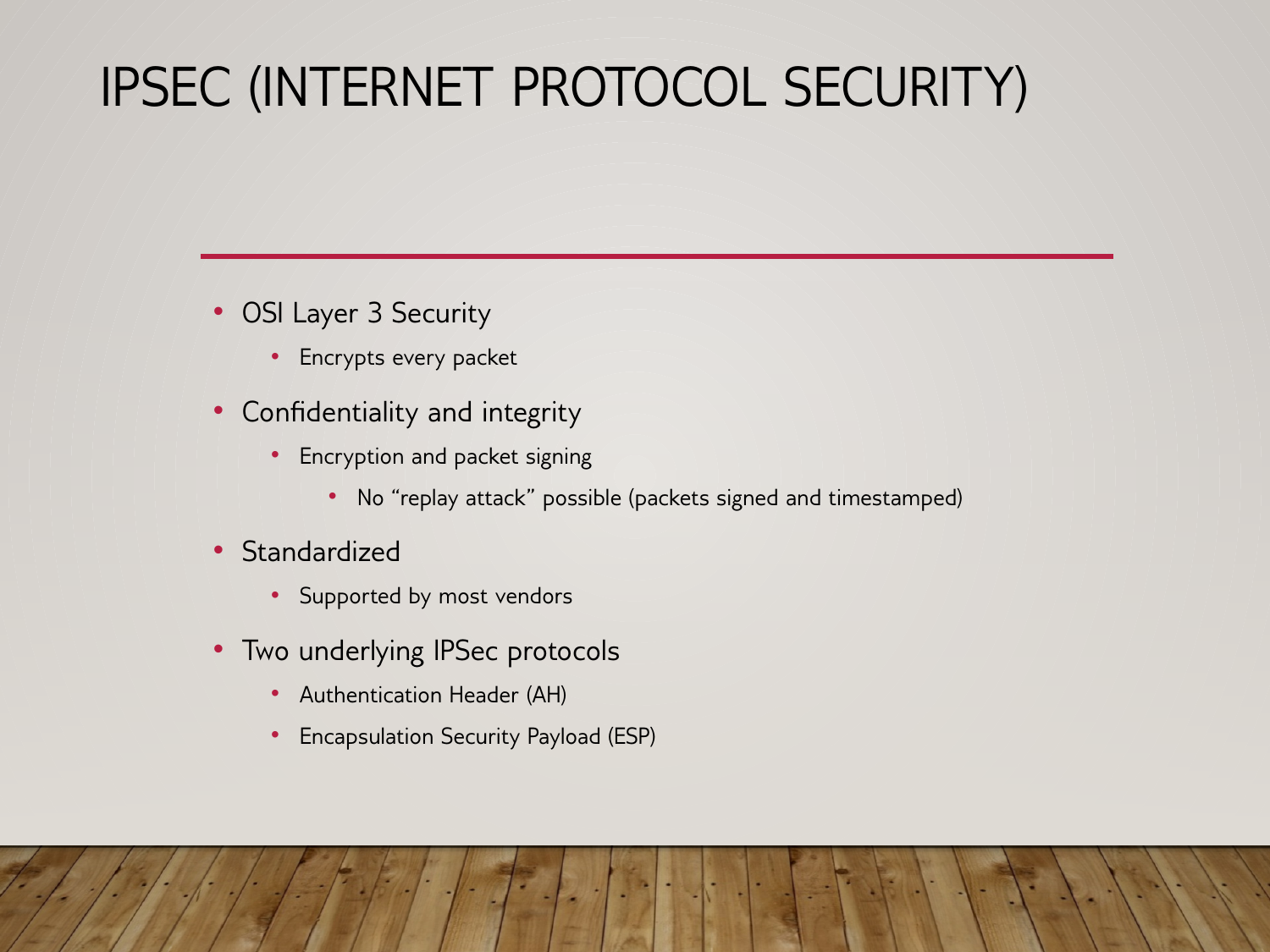

# IPSec (Internet Protocol Security)
OSI Layer 3 Security
Encrypts every packet
Confidentiality and integrity
Encryption and packet signing
No “replay attack” possible (packets signed and timestamped)
Standardized
Supported by most vendors
Two underlying IPSec protocols
Authentication Header (AH)
Encapsulation Security Payload (ESP)